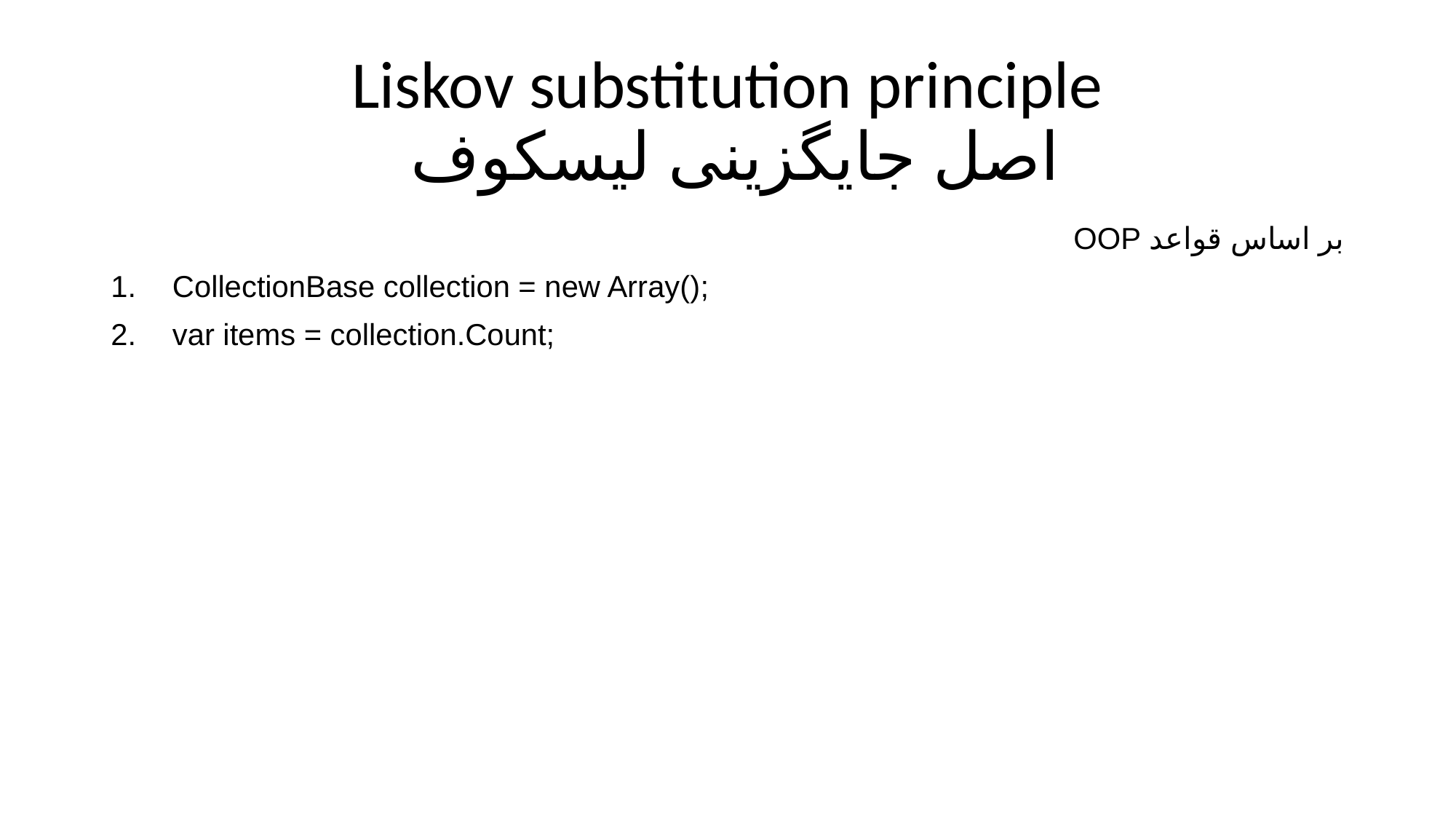

# Liskov substitution principle  اصل جایگزینی لیسکوف
بر اساس قواعد OOP
CollectionBase collection = new Array();
var items = collection.Count;